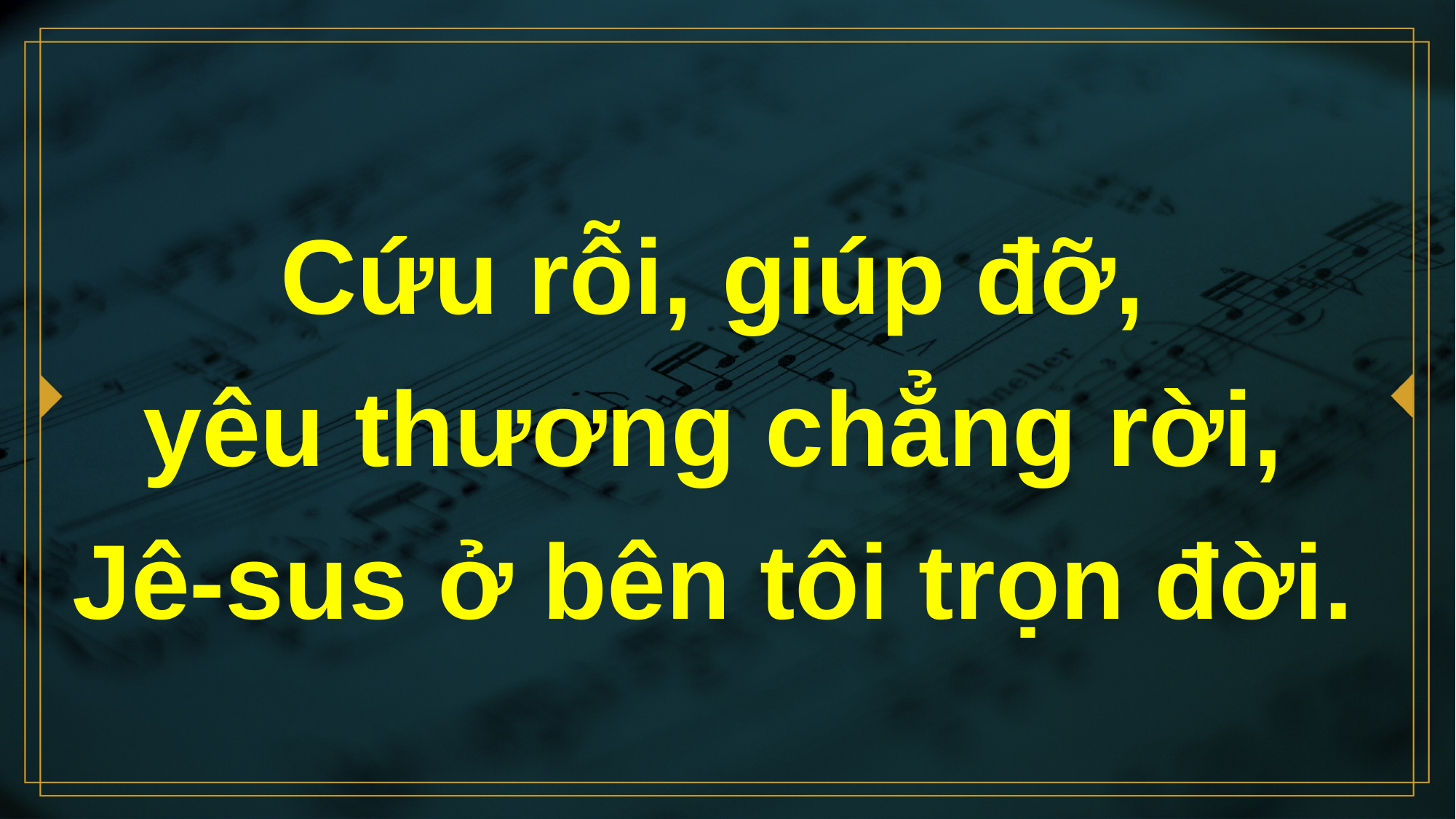

# Cứu rỗi, giúp đỡ, yêu thương chẳng rời, Jê-sus ở bên tôi trọn đời.